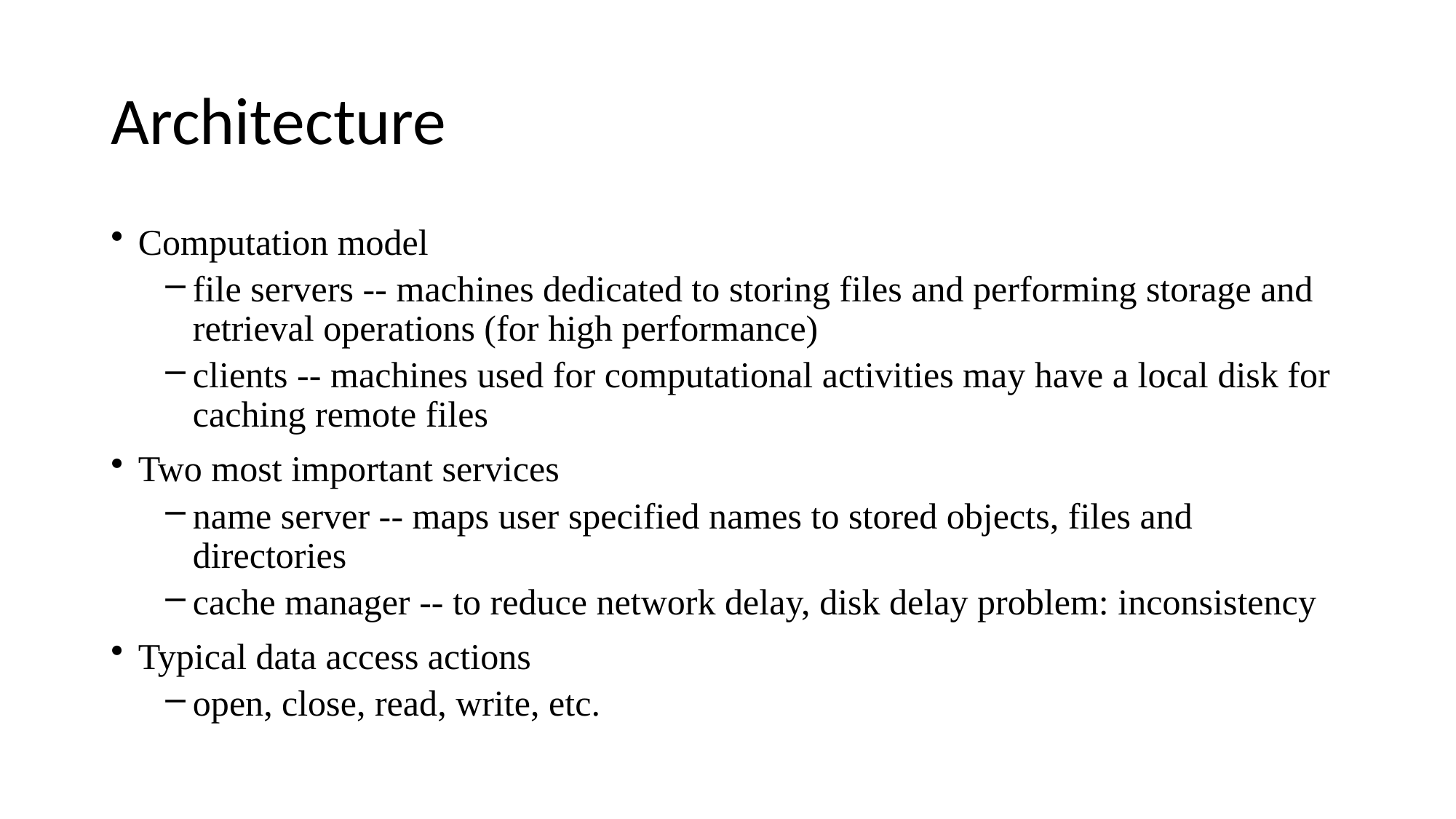

# Architecture
Computation model
file servers -- machines dedicated to storing files and performing storage and retrieval operations (for high performance)
clients -- machines used for computational activities may have a local disk for caching remote files
Two most important services
name server -- maps user specified names to stored objects, files and directories
cache manager -- to reduce network delay, disk delay problem: inconsistency
Typical data access actions
open, close, read, write, etc.